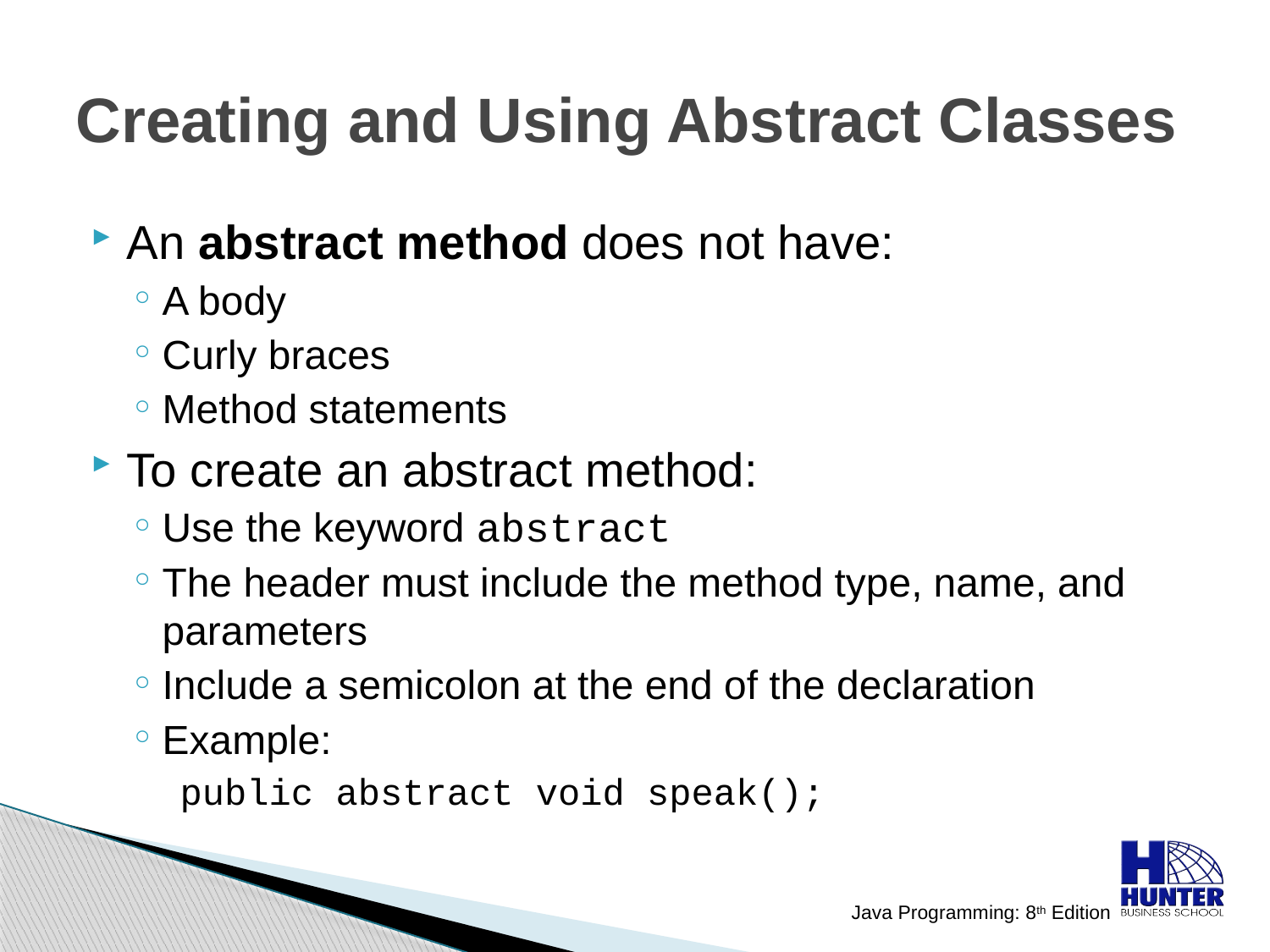

# Creating and Using Abstract Classes
An abstract method does not have:
A body
Curly braces
Method statements
To create an abstract method:
Use the keyword abstract
The header must include the method type, name, and parameters
Include a semicolon at the end of the declaration
Example:
public abstract void speak();